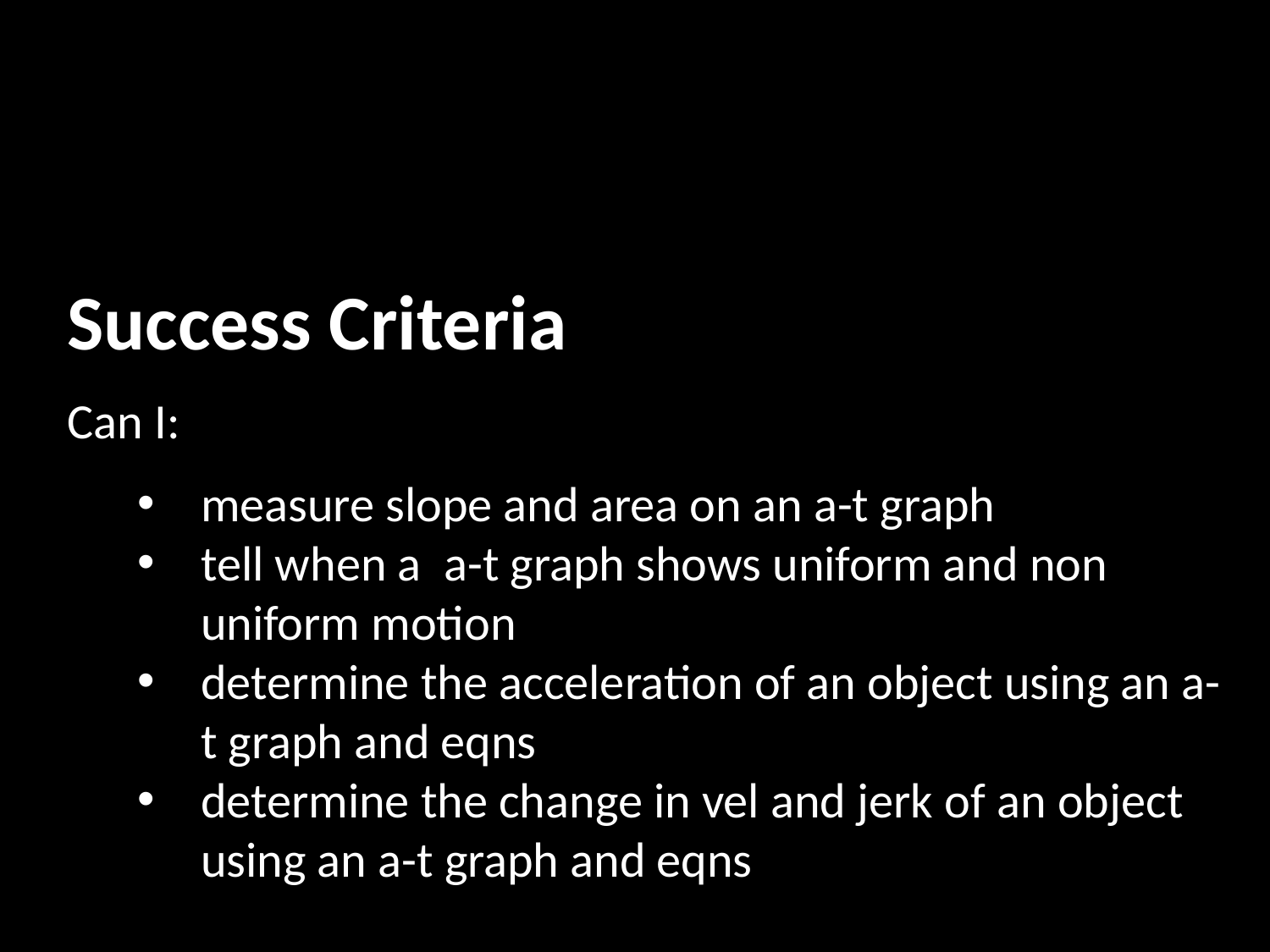

Success Criteria
Can I:
measure slope and area on an a-t graph
tell when a  a-t graph shows uniform and non uniform motion
determine the acceleration of an object using an a-t graph and eqns
determine the change in vel and jerk of an object using an a-t graph and eqns